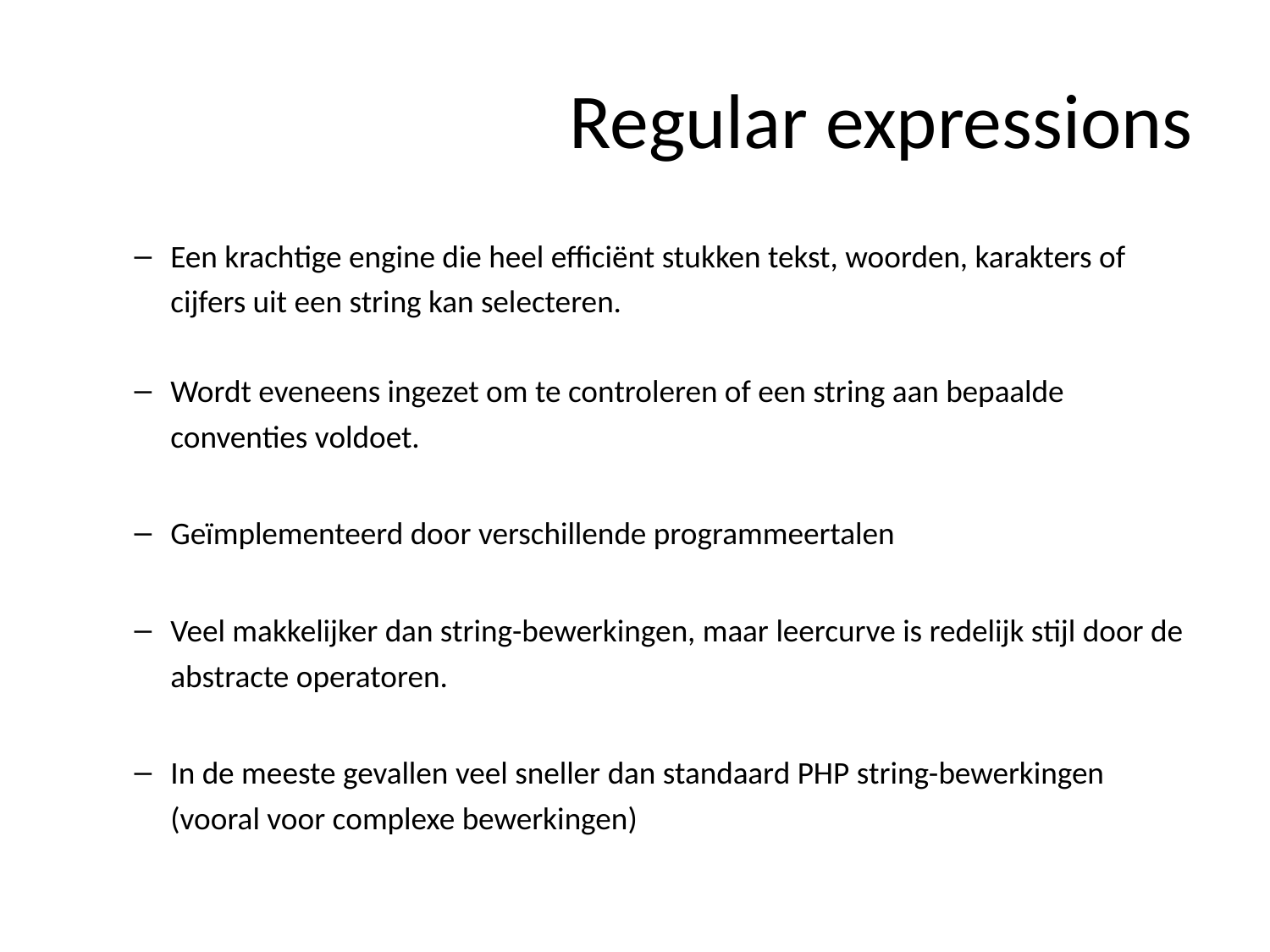

# Regular expressions
Een krachtige engine die heel efficiënt stukken tekst, woorden, karakters of cijfers uit een string kan selecteren.
Wordt eveneens ingezet om te controleren of een string aan bepaalde conventies voldoet.
Geïmplementeerd door verschillende programmeertalen
Veel makkelijker dan string-bewerkingen, maar leercurve is redelijk stijl door de abstracte operatoren.
In de meeste gevallen veel sneller dan standaard PHP string-bewerkingen (vooral voor complexe bewerkingen)